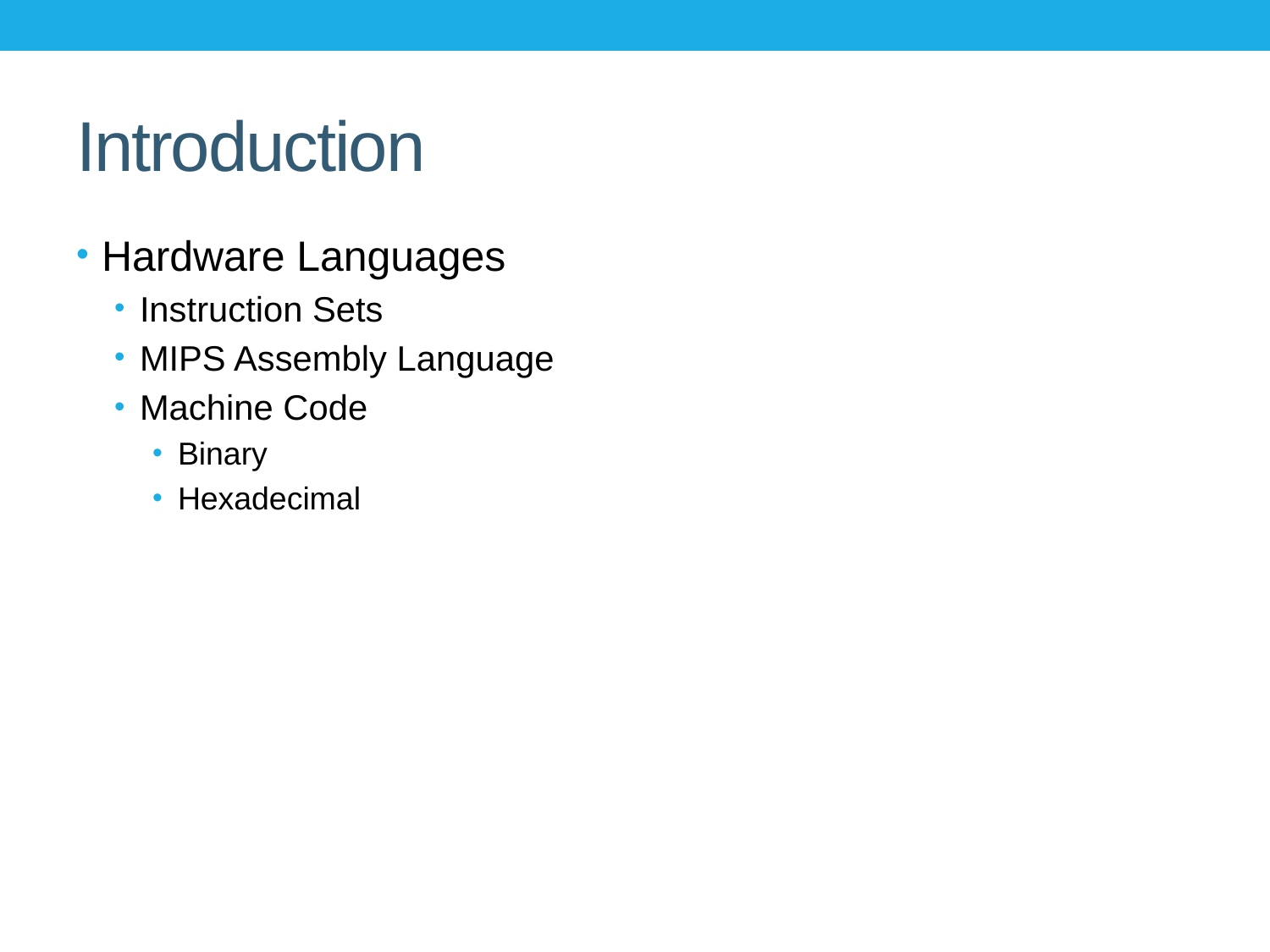

# Introduction
Hardware Languages
Instruction Sets
MIPS Assembly Language
Machine Code
Binary
Hexadecimal